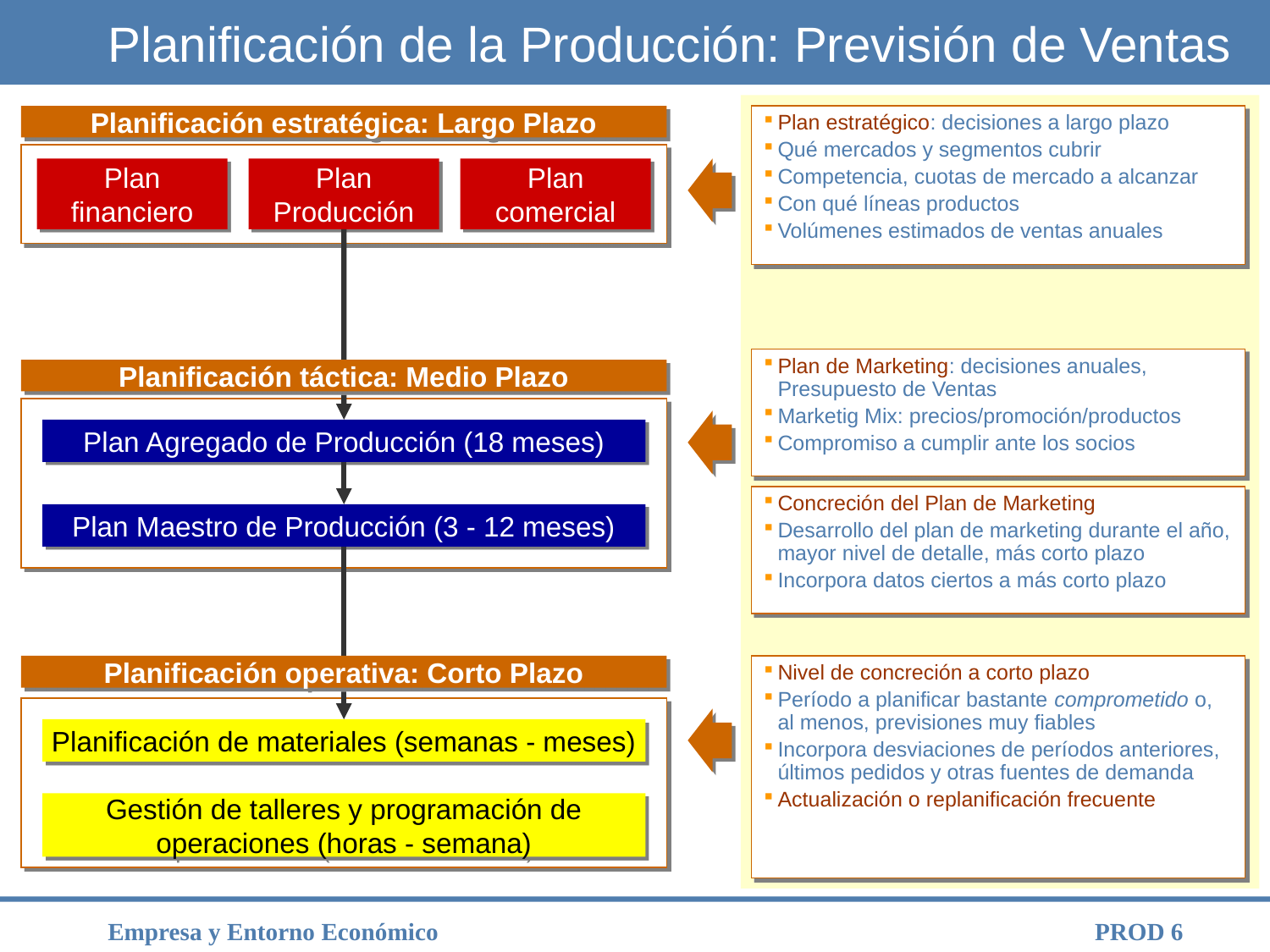

# Planificación de la Producción: Previsión de Ventas

Planificación estratégica: Largo Plazo
Plan estratégico: decisiones a largo plazo
Qué mercados y segmentos cubrir
Competencia, cuotas de mercado a alcanzar
Con qué líneas productos
Volúmenes estimados de ventas anuales

Plan
financiero
Plan
Producción
Plan
comercial

Plan de Marketing: decisiones anuales,  Presupuesto de Ventas
Marketig Mix: precios/promoción/productos
Compromiso a cumplir ante los socios
Planificación táctica: Medio Plazo

Plan Agregado de Producción (18 meses)
Concreción del Plan de Marketing
Desarrollo del plan de marketing durante el año, mayor nivel de detalle, más corto plazo
Incorpora datos ciertos a más corto plazo
Plan Maestro de Producción (3 - 12 meses)
Planificación operativa: Corto Plazo
Nivel de concreción a corto plazo
Período a planificar bastante comprometido o, al menos, previsiones muy fiables
Incorpora desviaciones de períodos anteriores, últimos pedidos y otras fuentes de demanda
Actualización o replanificación frecuente

Planificación de materiales (semanas - meses)
Gestión de talleres y programación de operaciones (horas - semana)